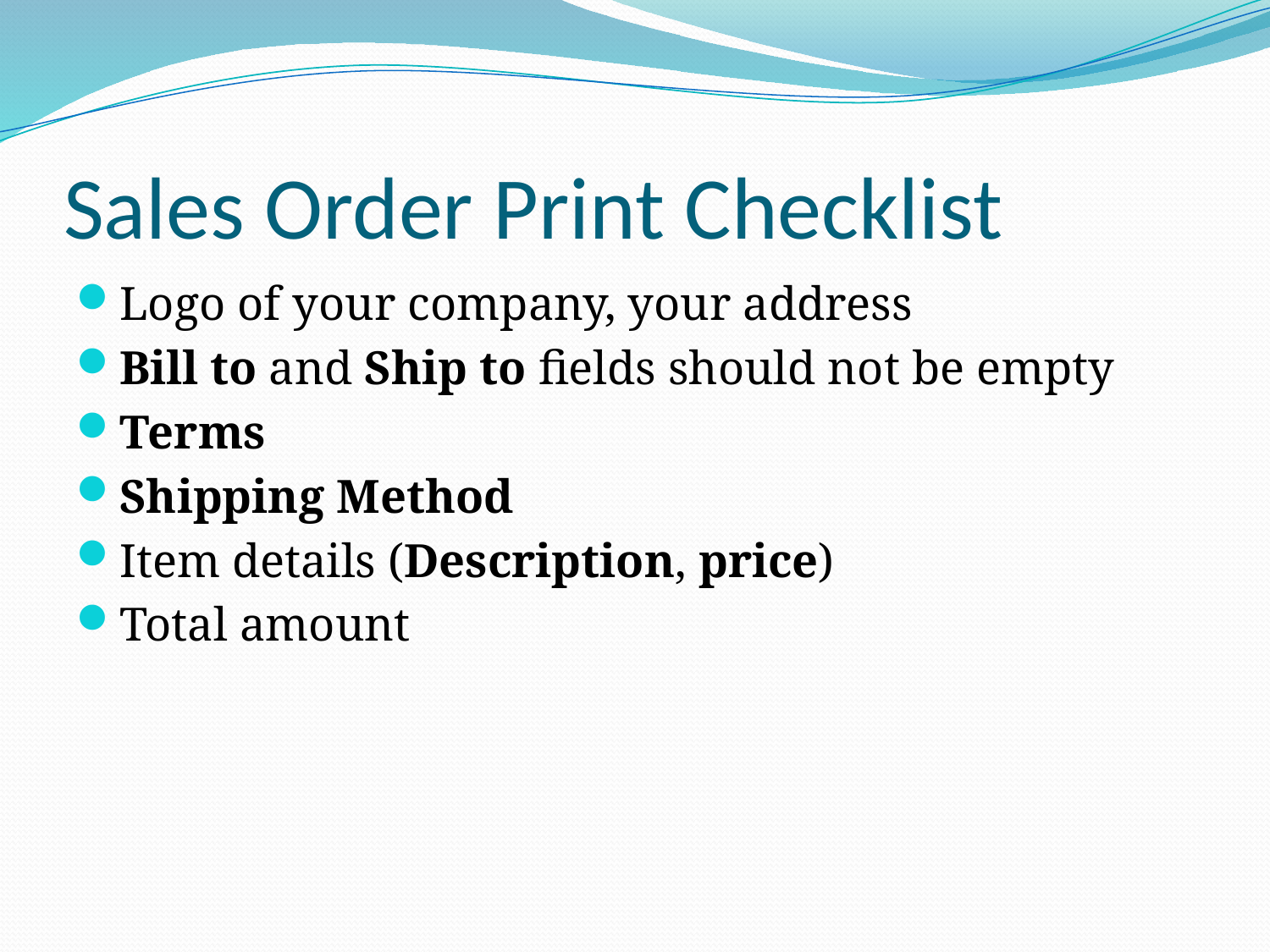

# Sales Order Print Checklist
Logo of your company, your address
Bill to and Ship to fields should not be empty
Terms
Shipping Method
Item details (Description, price)
Total amount